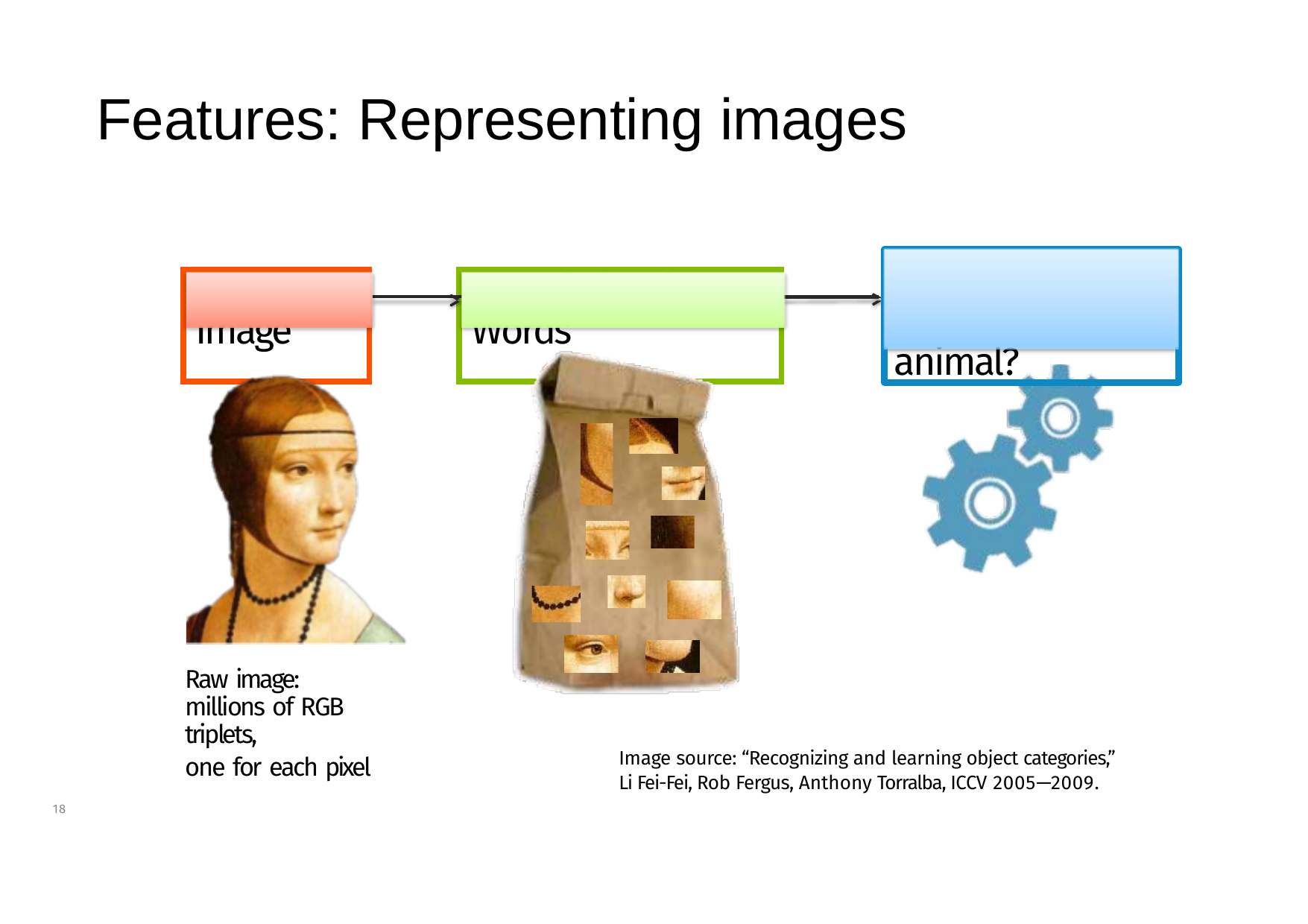

# Features: Representing images

Classify:
person or animal?

| Raw Image |  | Bag of Visual Words |  |
| --- | --- | --- | --- |
|  |  |  |  |

Raw image:
millions of RGB triplets,
one for each pixel
Image source: “Recognizing and learning object categories,”  Li Fei-Fei, Rob Fergus, Anthony Torralba, ICCV 2005—2009.
18